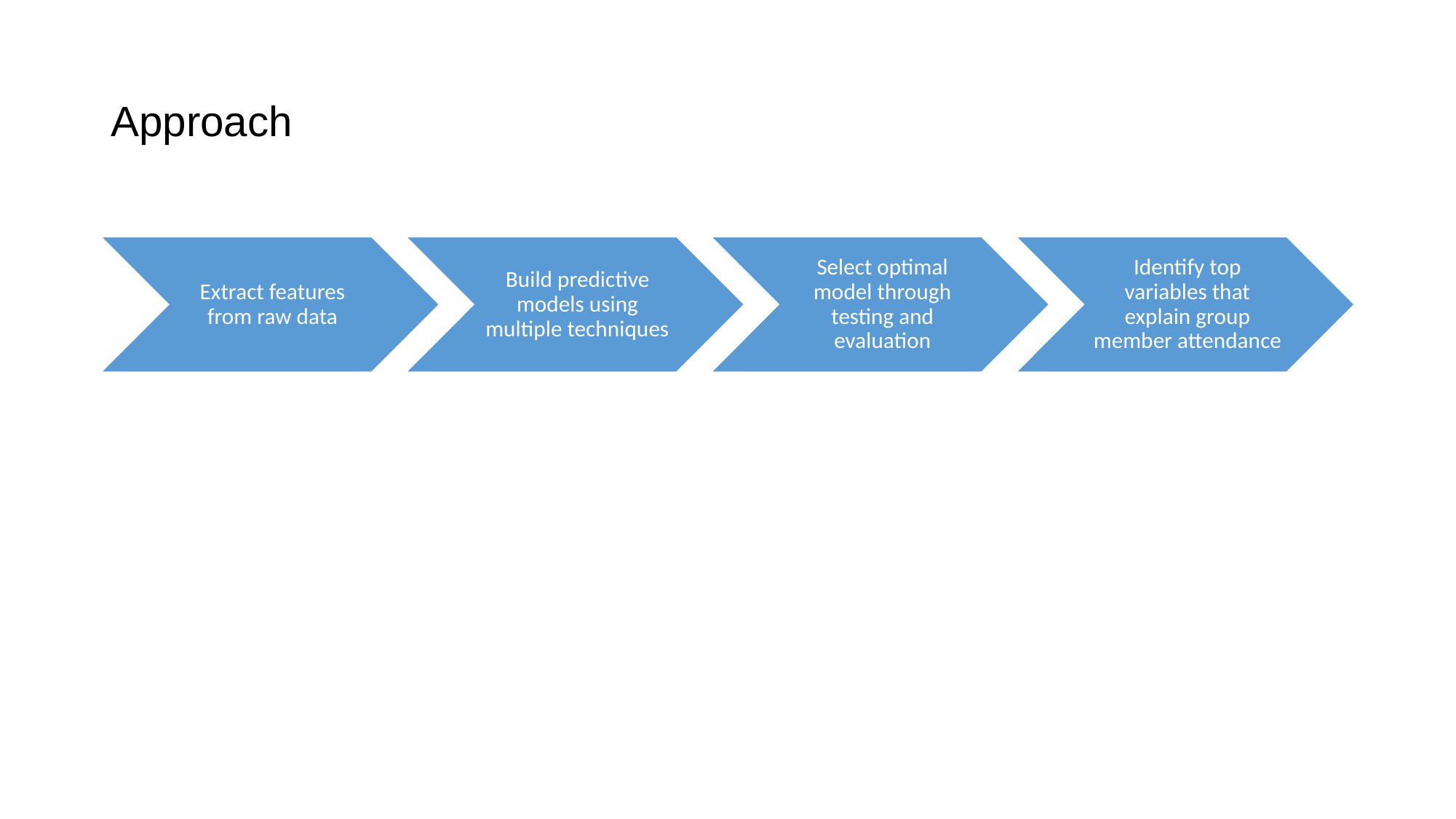

# Approach
Extract features from raw data
Build predictive models using multiple techniques
Select optimal model through testing and evaluation
Identify top variables that explain group member attendance